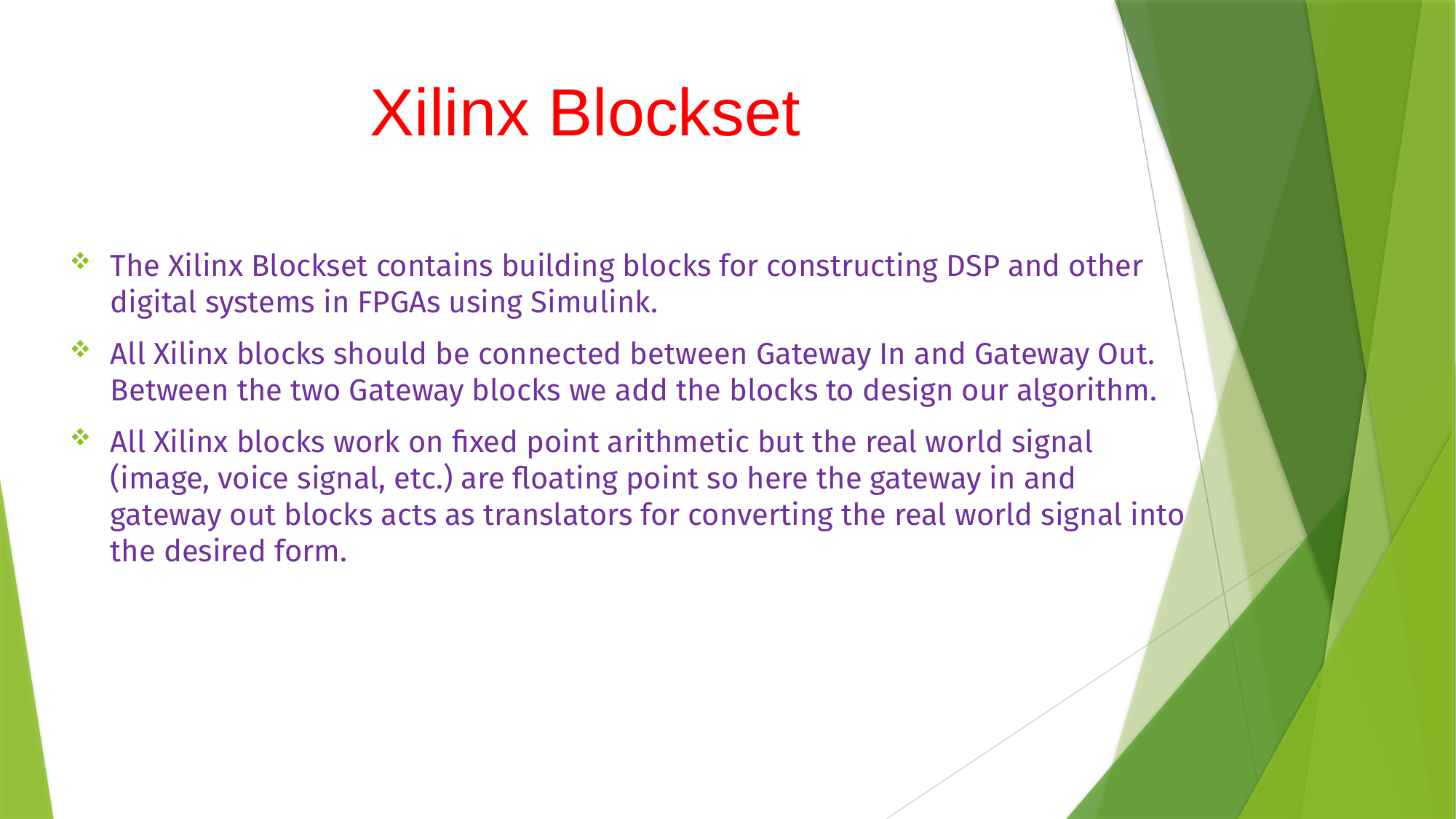

# Xilinx Blockset
The Xilinx Blockset contains building blocks for constructing DSP and other digital systems in FPGAs using Simulink.
All Xilinx blocks should be connected between Gateway In and Gateway Out. Between the two Gateway blocks we add the blocks to design our algorithm.
All Xilinx blocks work on fixed point arithmetic but the real world signal (image, voice signal, etc.) are floating point so here the gateway in and gateway out blocks acts as translators for converting the real world signal into the desired form.